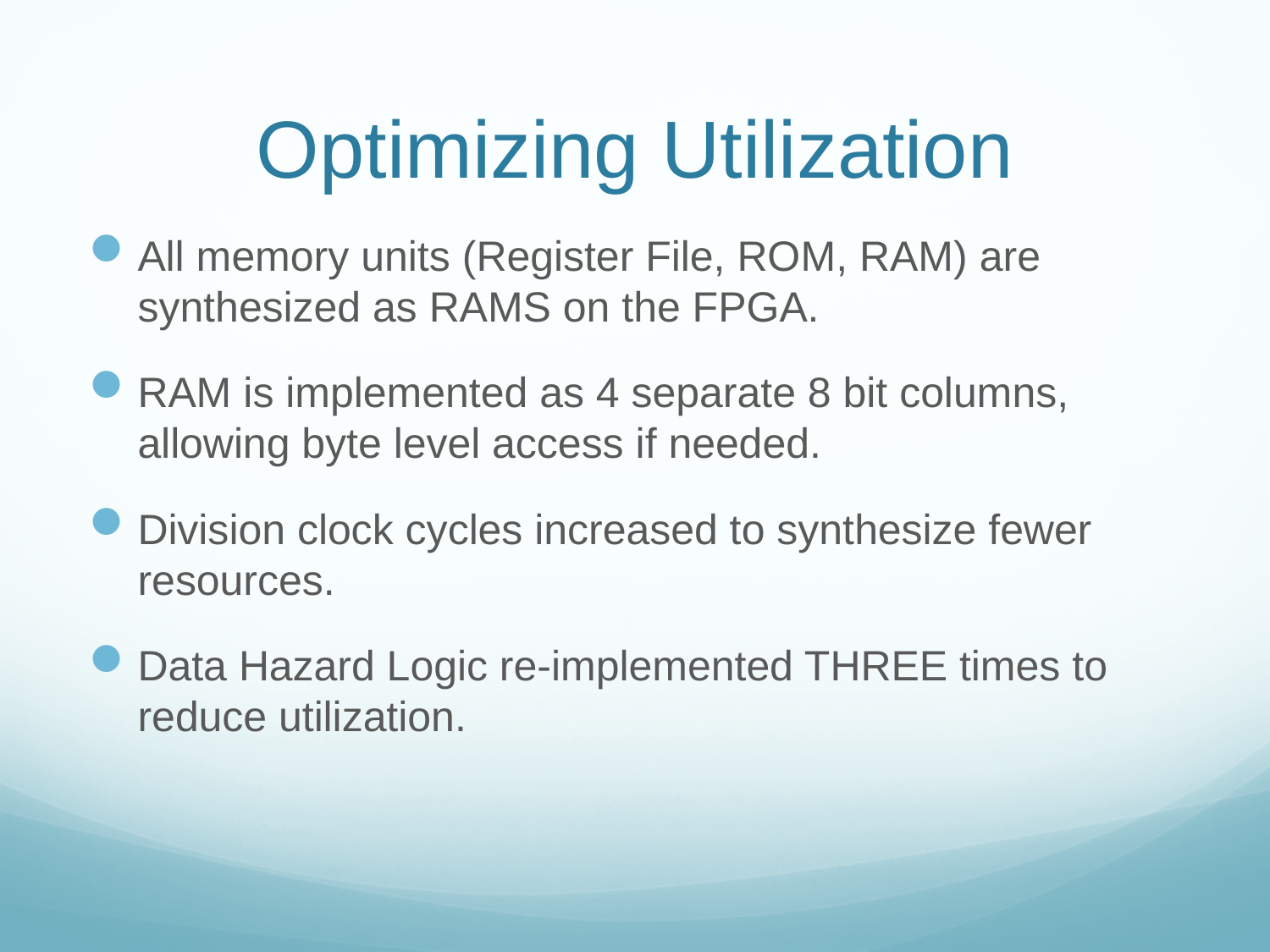

# Optimizing Utilization
All memory units (Register File, ROM, RAM) are synthesized as RAMS on the FPGA.
RAM is implemented as 4 separate 8 bit columns, allowing byte level access if needed.
Division clock cycles increased to synthesize fewer resources.
Data Hazard Logic re-implemented THREE times to reduce utilization.